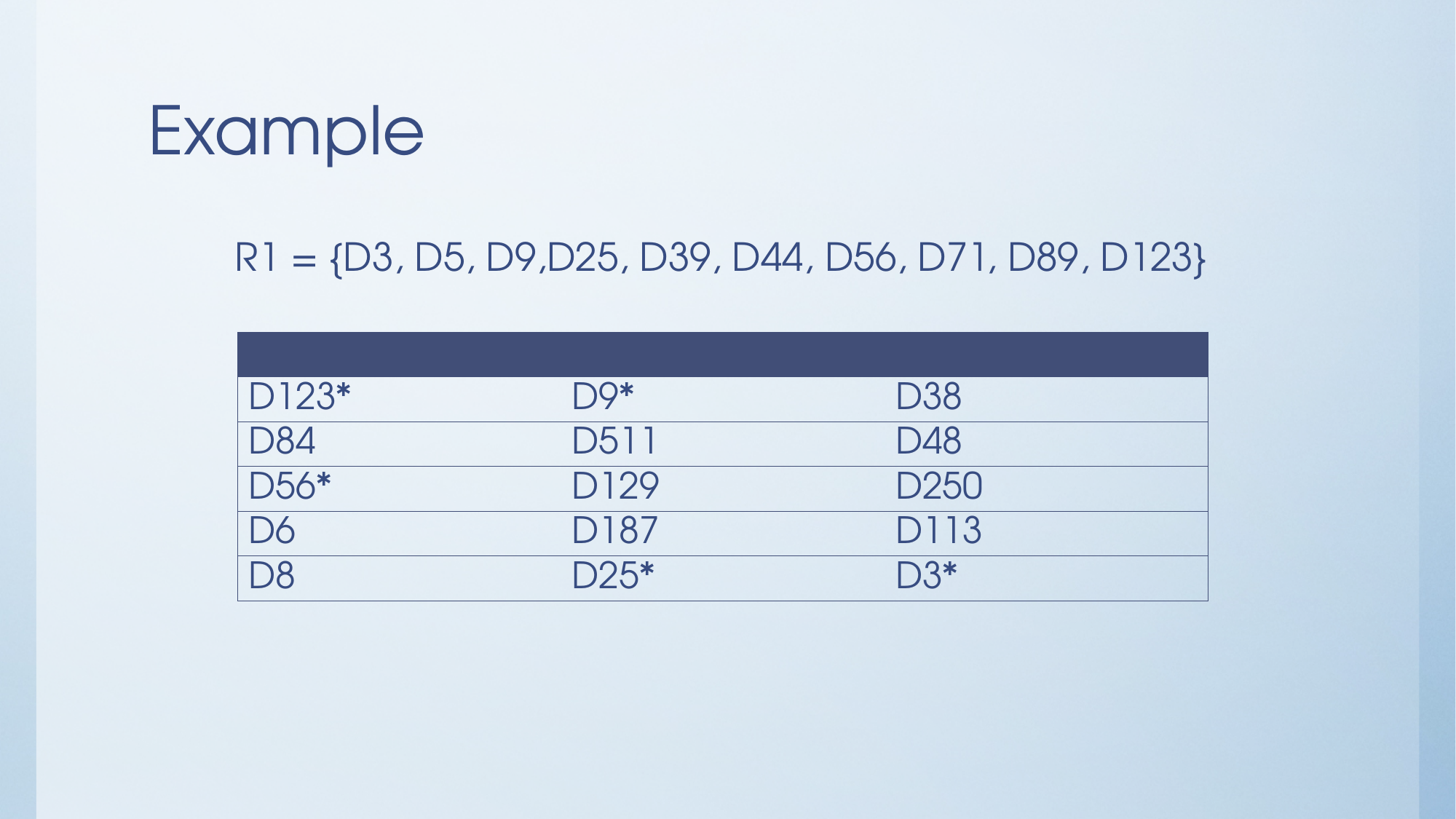

# Example
R1 = {D3, D5, D9,D25, D39, D44, D56, D71, D89, D123}

|  |  |  |
| --- | --- | --- |
| D123\* | D9\* | D38 |
| D84 | D511 | D48 |
| D56\* | D129 | D250 |
| D6 | D187 | D113 |
| D8 | D25\* | D3\* |